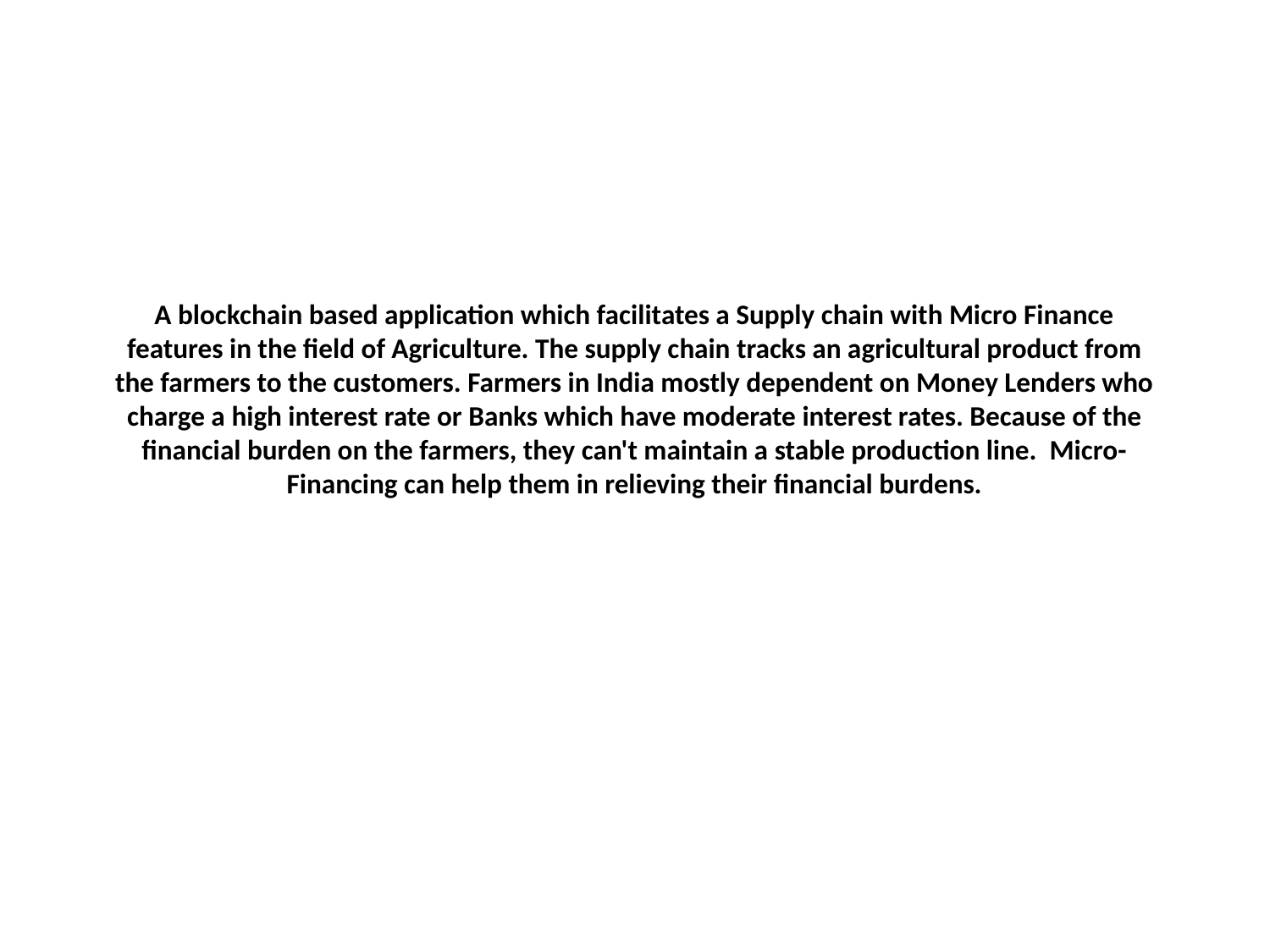

# A blockchain based application which facilitates a Supply chain with Micro Finance features in the field of Agriculture. The supply chain tracks an agricultural product from the farmers to the customers. Farmers in India mostly dependent on Money Lenders who charge a high interest rate or Banks which have moderate interest rates. Because of the financial burden on the farmers, they can't maintain a stable production line.  Micro-Financing can help them in relieving their financial burdens.